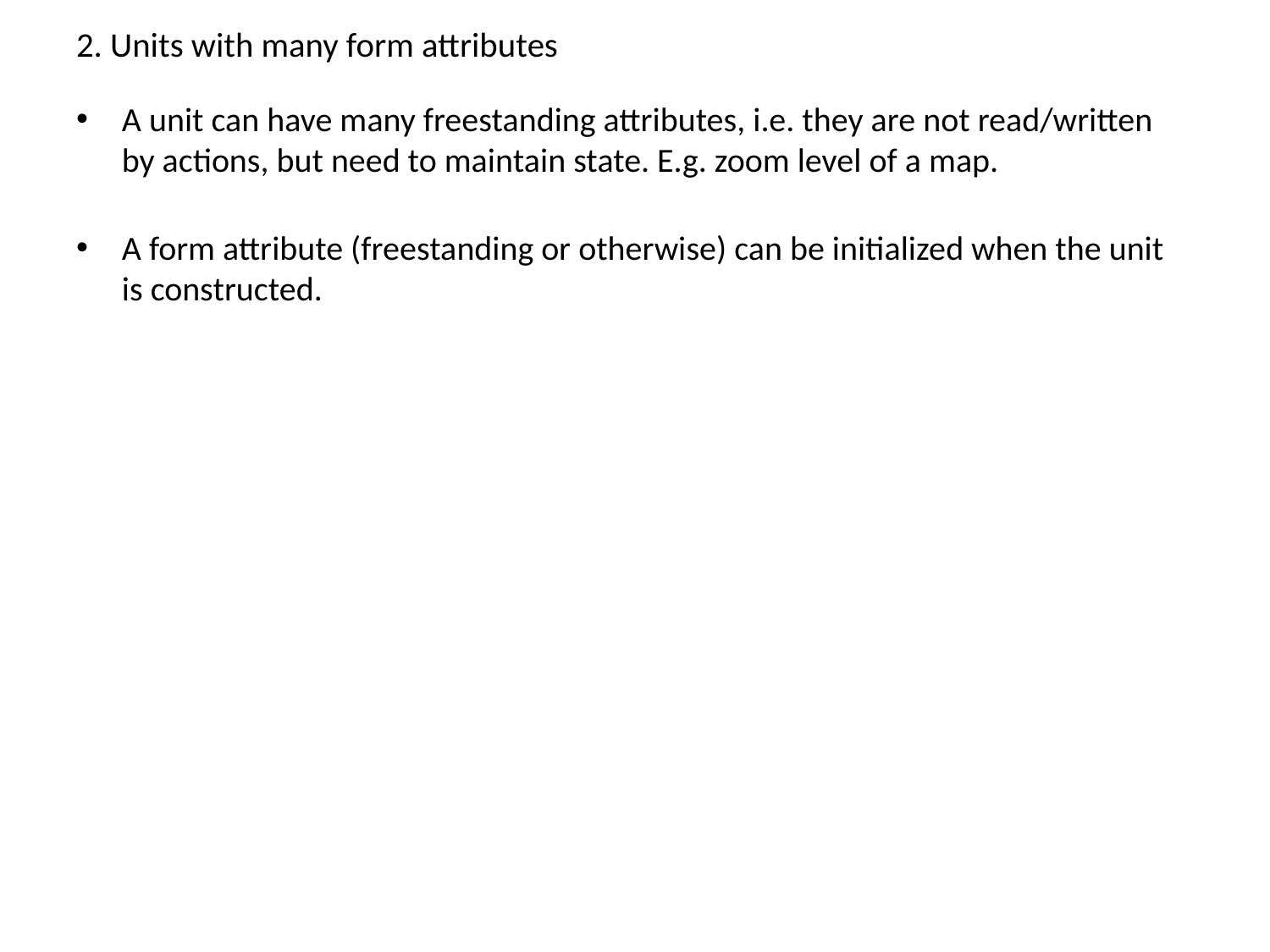

# 2. Units with many form attributes
A unit can have many freestanding attributes, i.e. they are not read/written by actions, but need to maintain state. E.g. zoom level of a map.
A form attribute (freestanding or otherwise) can be initialized when the unit is constructed.